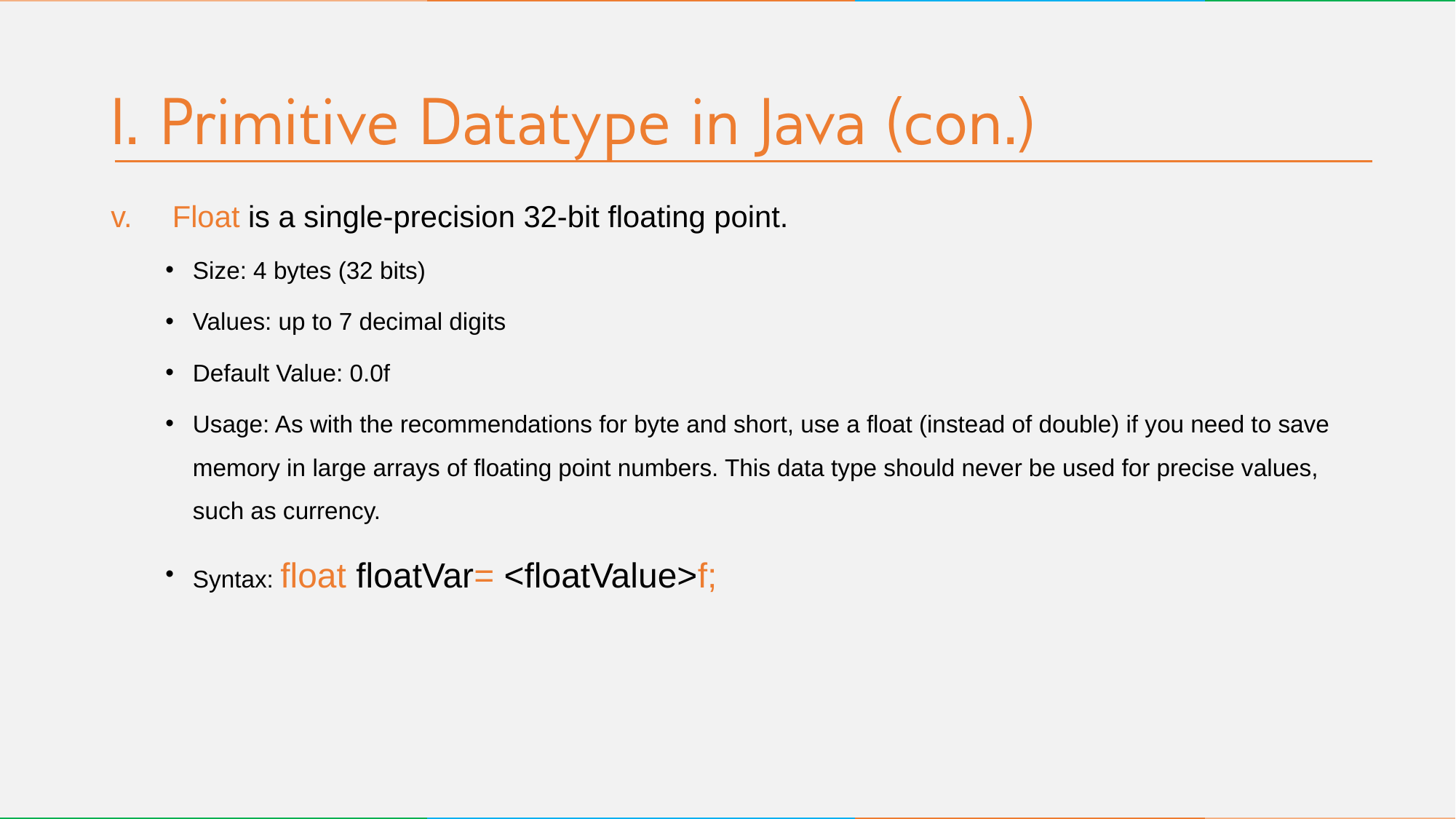

# I. Primitive Datatype in Java (con.)
Float is a single-precision 32-bit floating point.
Size: 4 bytes (32 bits)
Values: up to 7 decimal digits
Default Value: 0.0f
Usage: As with the recommendations for byte and short, use a float (instead of double) if you need to save memory in large arrays of floating point numbers. This data type should never be used for precise values, such as currency.
Syntax: float floatVar= <floatValue>f;